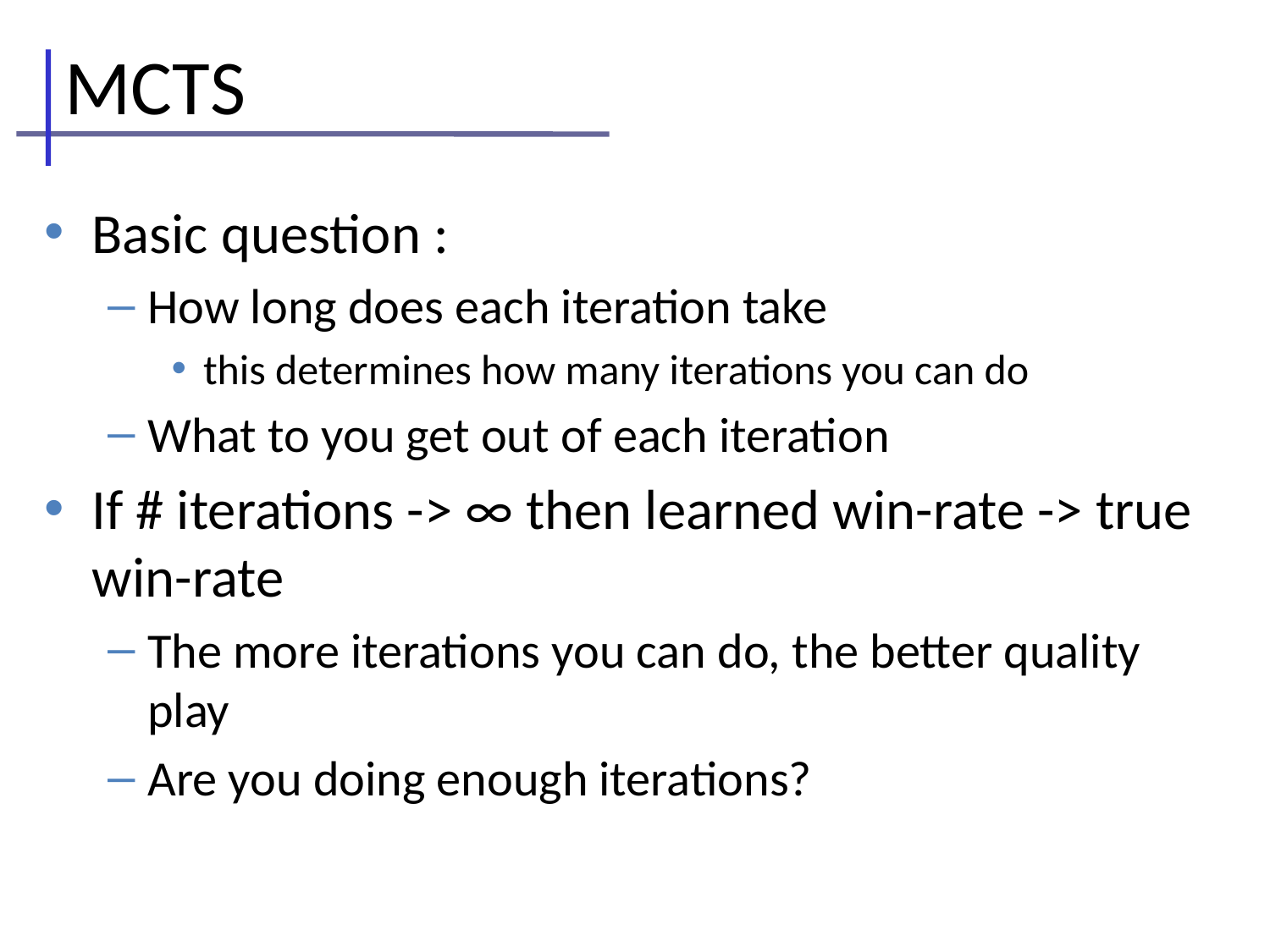

# MCTS
Basic question :
How long does each iteration take
this determines how many iterations you can do
What to you get out of each iteration
If # iterations -> ∞ then learned win-rate -> true win-rate
The more iterations you can do, the better quality play
Are you doing enough iterations?